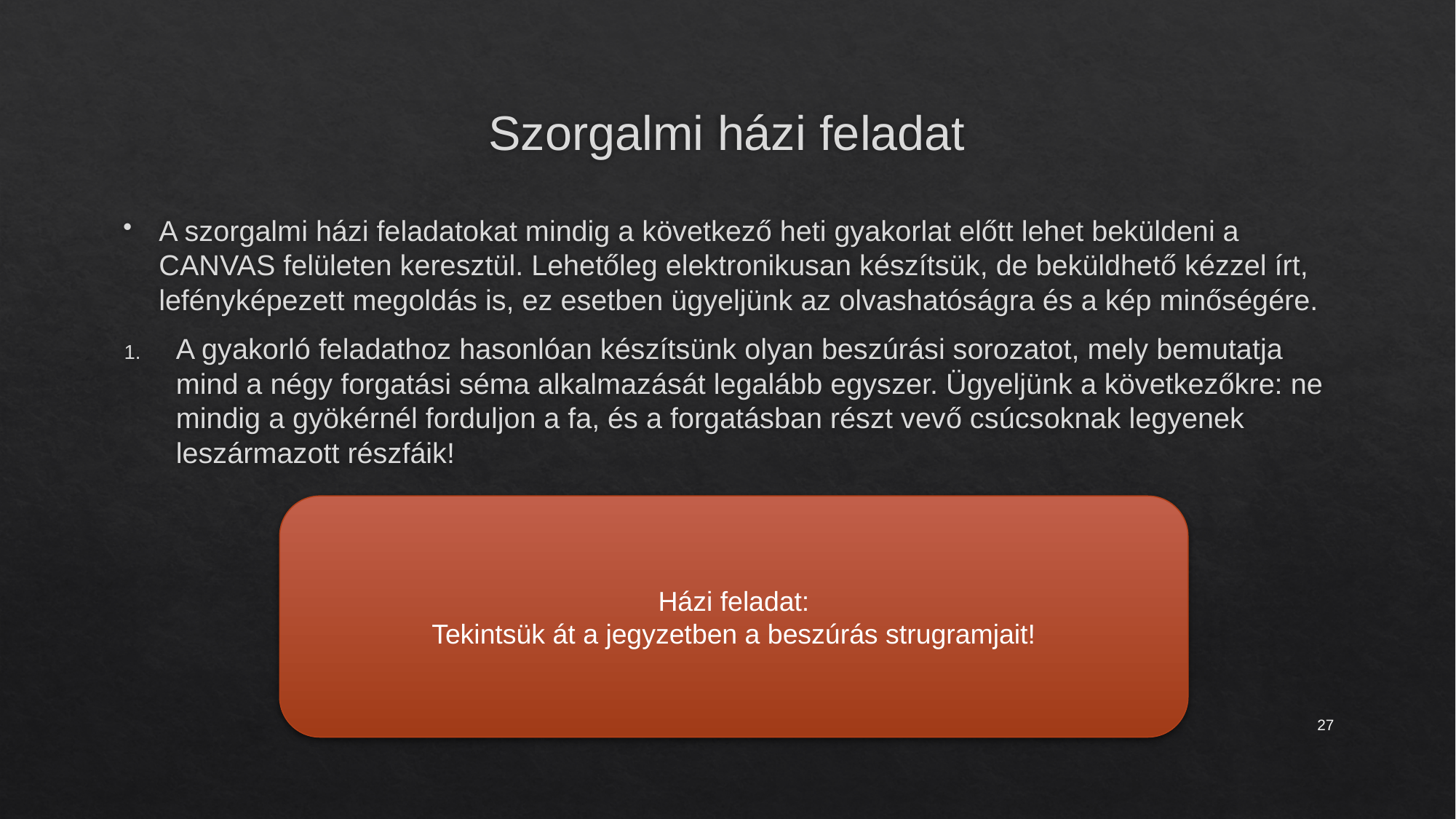

# Szorgalmi házi feladat
A szorgalmi házi feladatokat mindig a következő heti gyakorlat előtt lehet beküldeni a CANVAS felületen keresztül. Lehetőleg elektronikusan készítsük, de beküldhető kézzel írt, lefényképezett megoldás is, ez esetben ügyeljünk az olvashatóságra és a kép minőségére.
A gyakorló feladathoz hasonlóan készítsünk olyan beszúrási sorozatot, mely bemutatja mind a négy forgatási séma alkalmazását legalább egyszer. Ügyeljünk a következőkre: ne mindig a gyökérnél forduljon a fa, és a forgatásban részt vevő csúcsoknak legyenek leszármazott részfáik!

Házi feladat:
Tekintsük át a jegyzetben a beszúrás strugramjait!
27